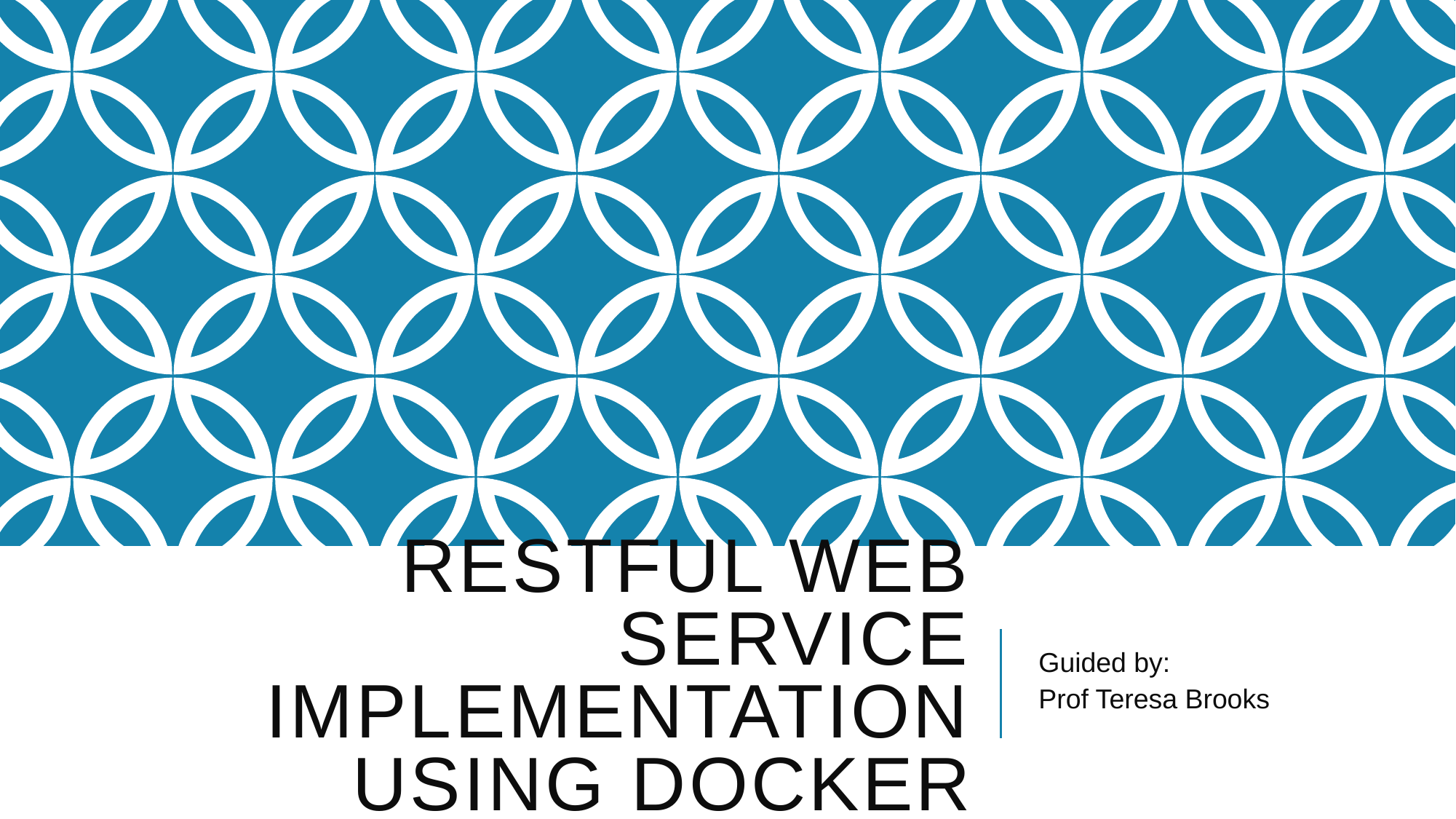

# Restful web service Implementation using docker
Guided by:
Prof Teresa Brooks